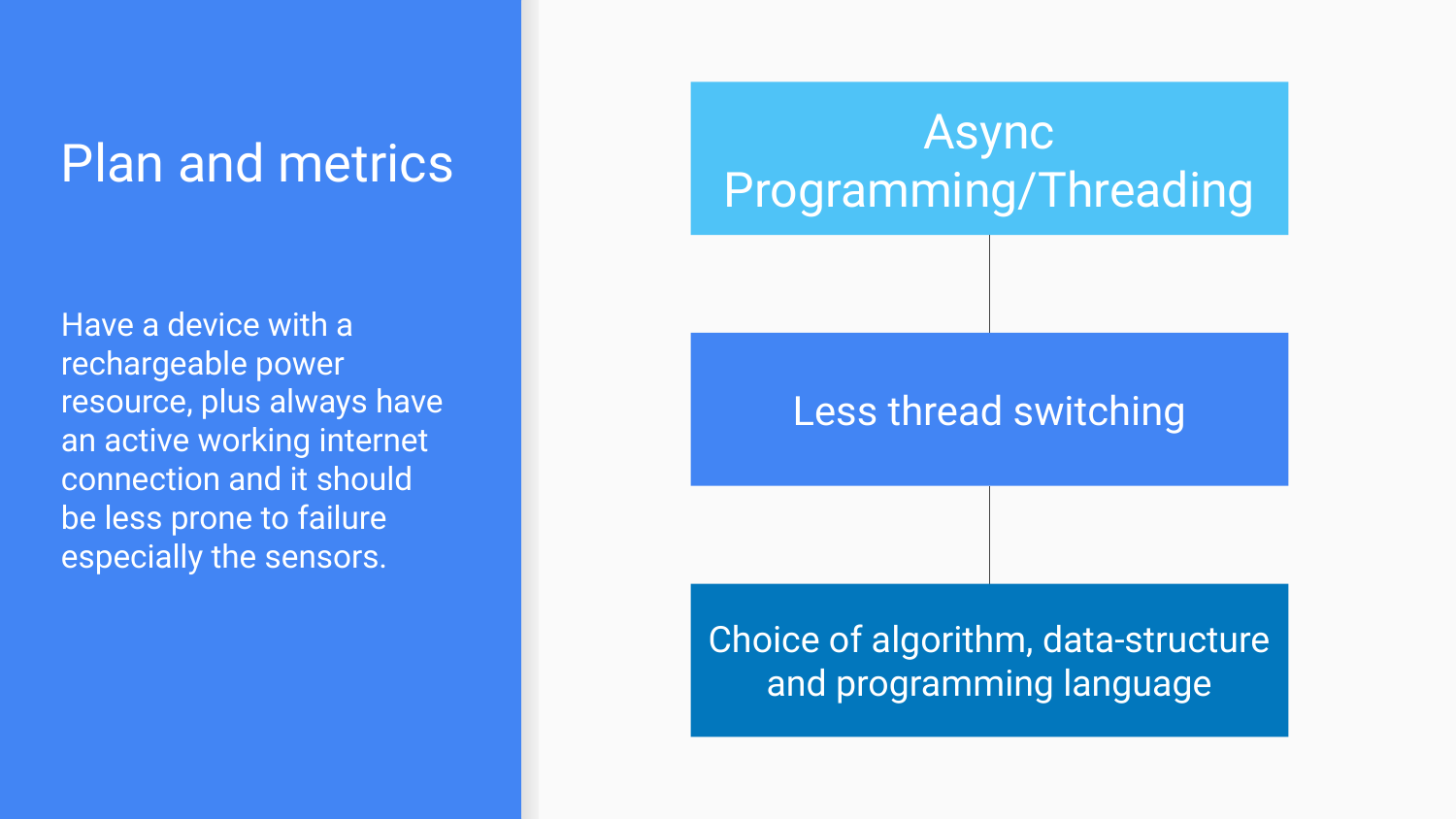

Async Programming/Threading
# Plan and metrics
Have a device with a rechargeable power resource, plus always have an active working internet connection and it should be less prone to failure especially the sensors.
Less thread switching
Choice of algorithm, data-structure and programming language